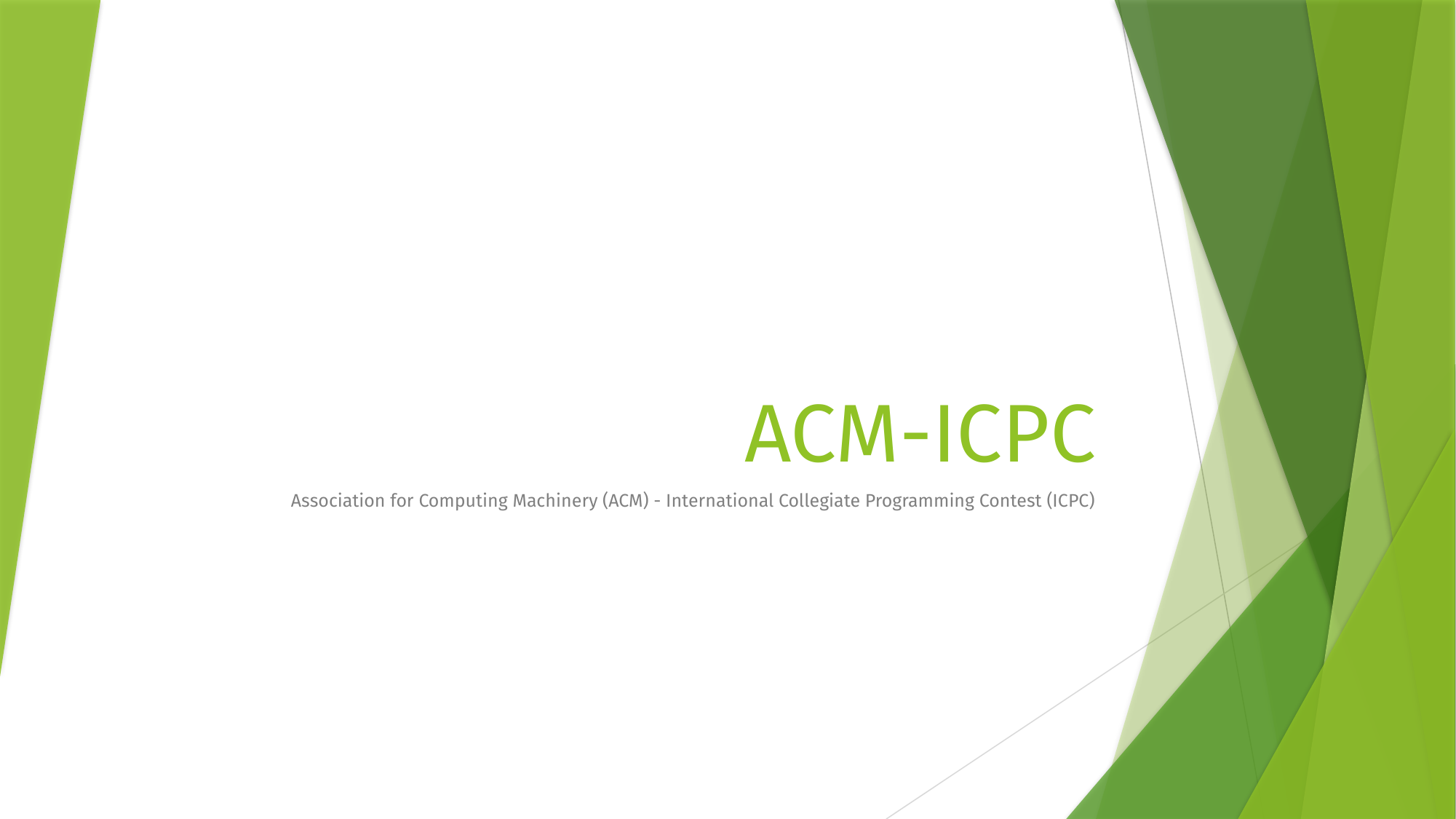

# ACM-ICPC
Association for Computing Machinery (ACM) - International Collegiate Programming Contest (ICPC)